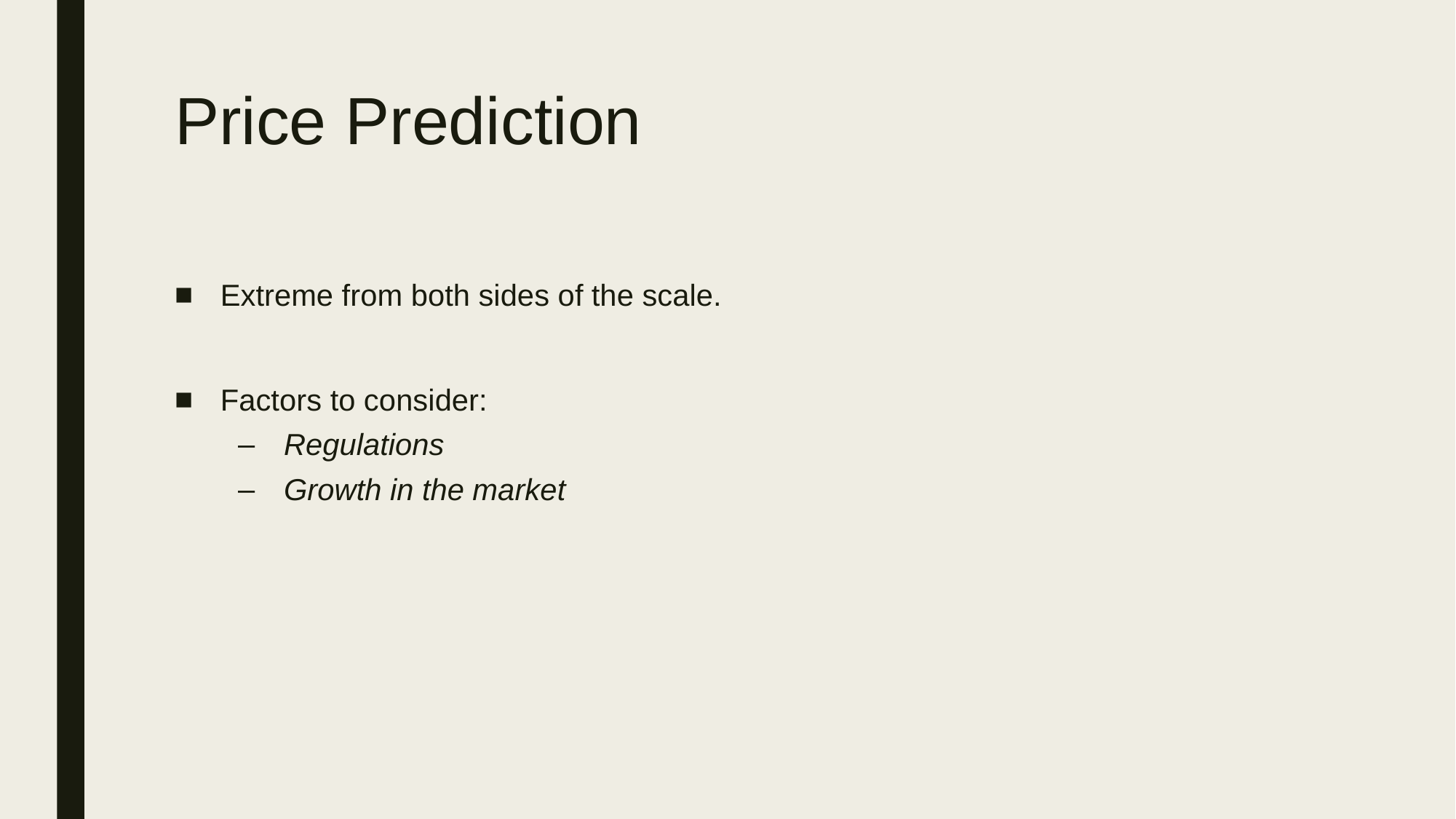

# Price Prediction
Extreme from both sides of the scale.

Factors to consider:
Regulations
Growth in the market